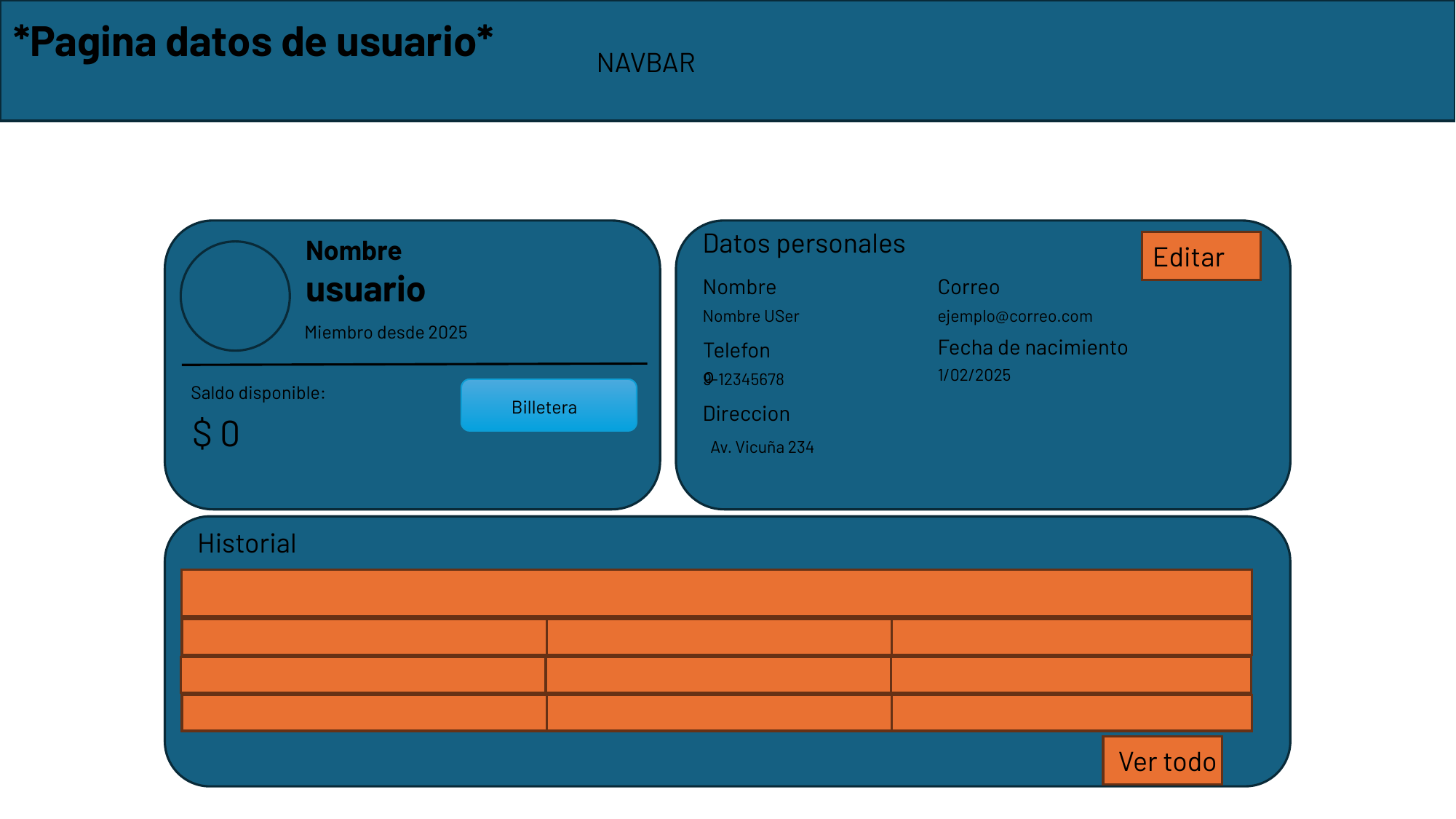

*Pagina datos de usuario*
NAVBAR

Datos personales
Nombre usuario

Editar

Nombre
Correo
Nombre USer
ejemplo@correo.com
Miembro desde 2025
Fecha de nacimiento
Telefono
1/02/2025
9-12345678
Saldo disponible:

Billetera
Direccion
$ 0
Av. Vicuña 234

Historial

Ver todo